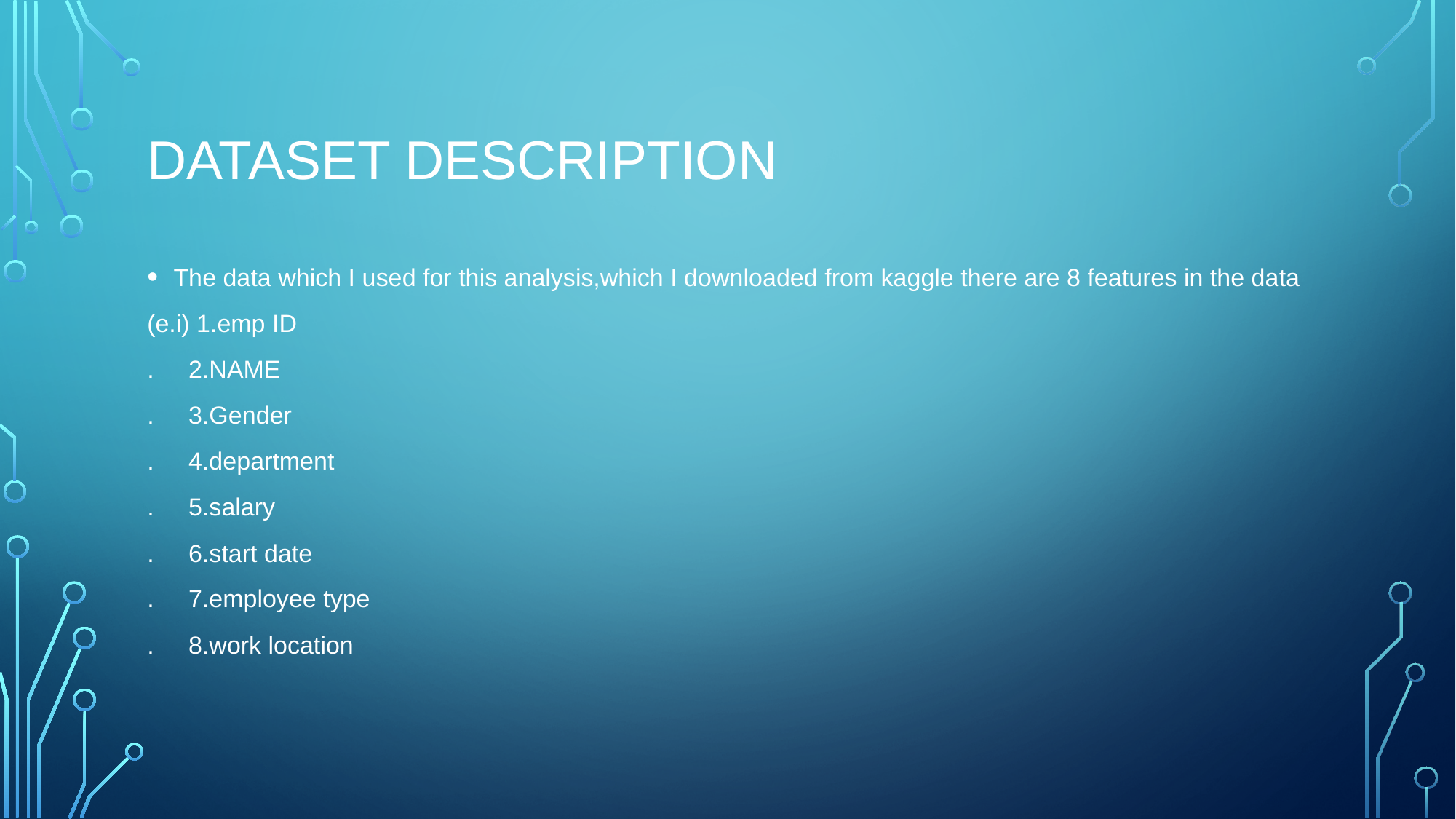

# Dataset description
The data which I used for this analysis,which I downloaded from kaggle there are 8 features in the data
(e.i) 1.emp ID
.     2.NAME
.     3.Gender
.     4.department
.     5.salary
.     6.start date
.     7.employee type
.     8.work location